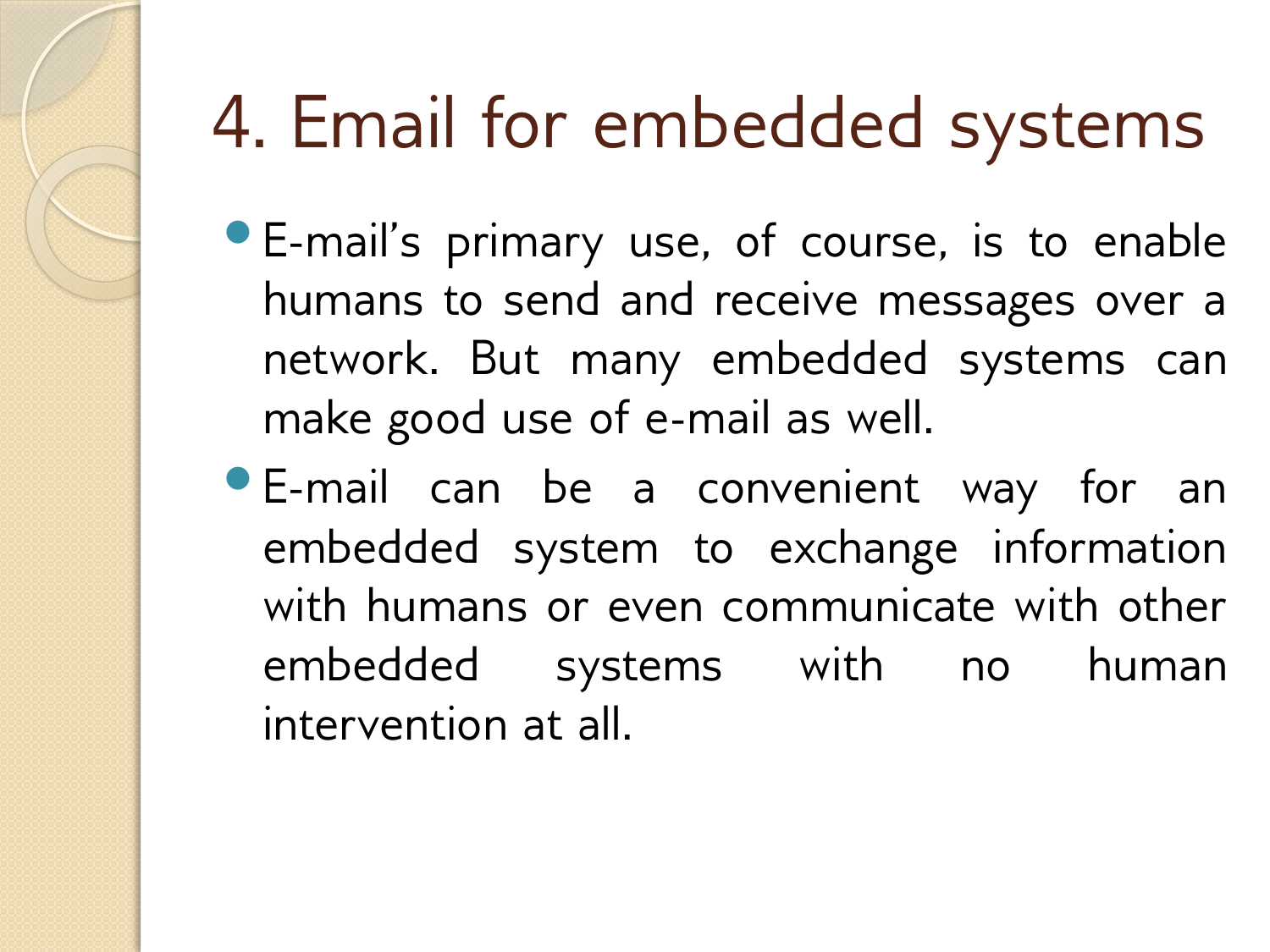

# 4. Email for embedded systems
E-mail’s primary use, of course, is to enable humans to send and receive messages over a network. But many embedded systems can make good use of e-mail as well.
E-mail can be a convenient way for an embedded system to exchange information with humans or even communicate with other embedded systems with no human intervention at all.